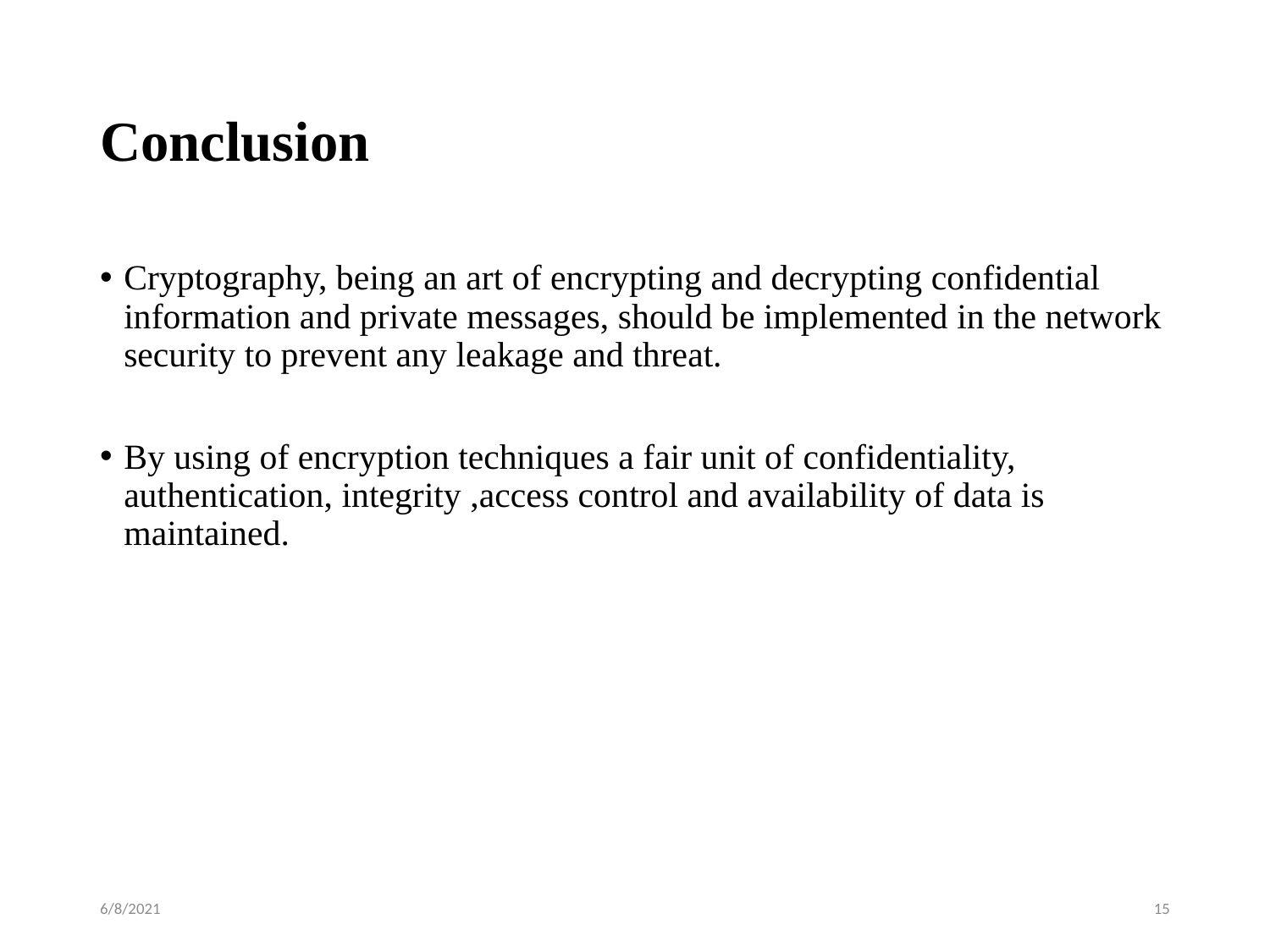

# Conclusion
Cryptography, being an art of encrypting and decrypting confidential information and private messages, should be implemented in the network security to prevent any leakage and threat.

By using of encryption techniques a fair unit of confidentiality, authentication, integrity ,access control and availability of data is maintained.
6/8/2021
15